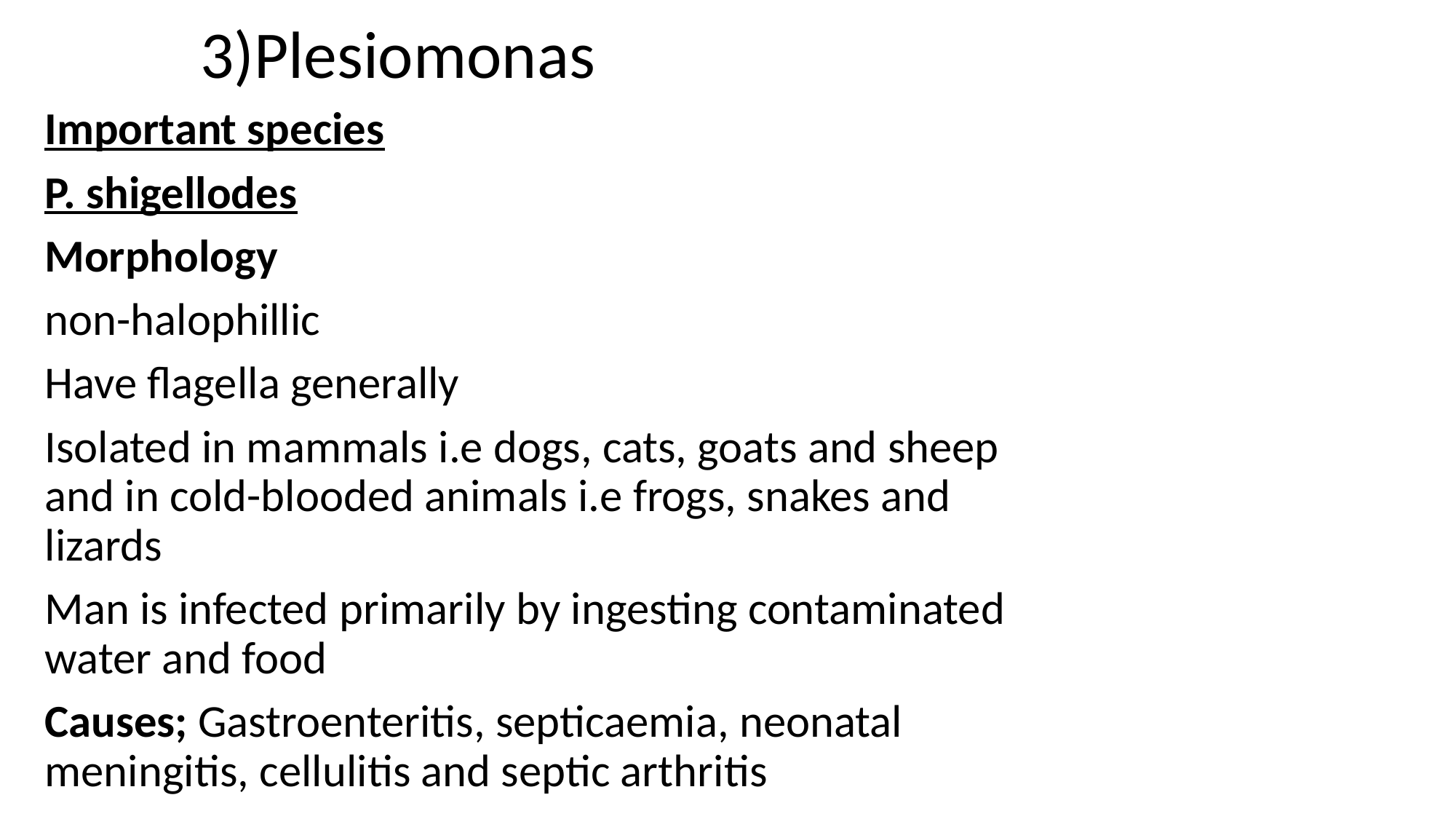

# 3)Plesiomonas
Important species
P. shigellodes
Morphology
non-halophillic
Have flagella generally
Isolated in mammals i.e dogs, cats, goats and sheep and in cold-blooded animals i.e frogs, snakes and lizards
Man is infected primarily by ingesting contaminated water and food
Causes; Gastroenteritis, septicaemia, neonatal meningitis, cellulitis and septic arthritis